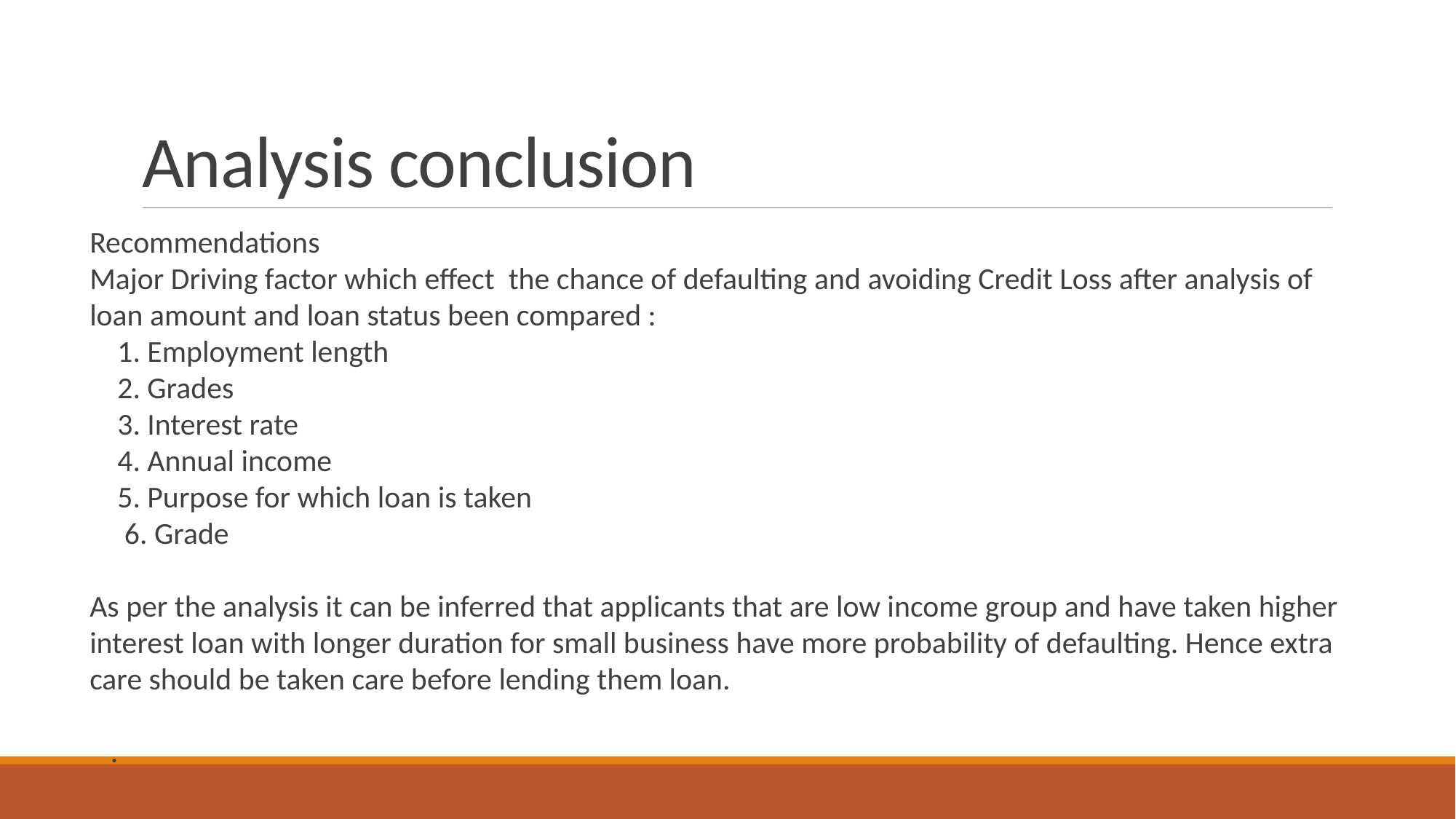

# Analysis conclusion
Recommendations
Major Driving factor which effect  the chance of defaulting and avoiding Credit Loss after analysis of loan amount and loan status been compared :
    1. Employment length
    2. Grades
    3. Interest rate
    4. Annual income
    5. Purpose for which loan is taken
     6. Grade

As per the analysis it can be inferred that applicants that are low income group and have taken higher interest loan with longer duration for small business have more probability of defaulting. Hence extra care should be taken care before lending them loan.

   .